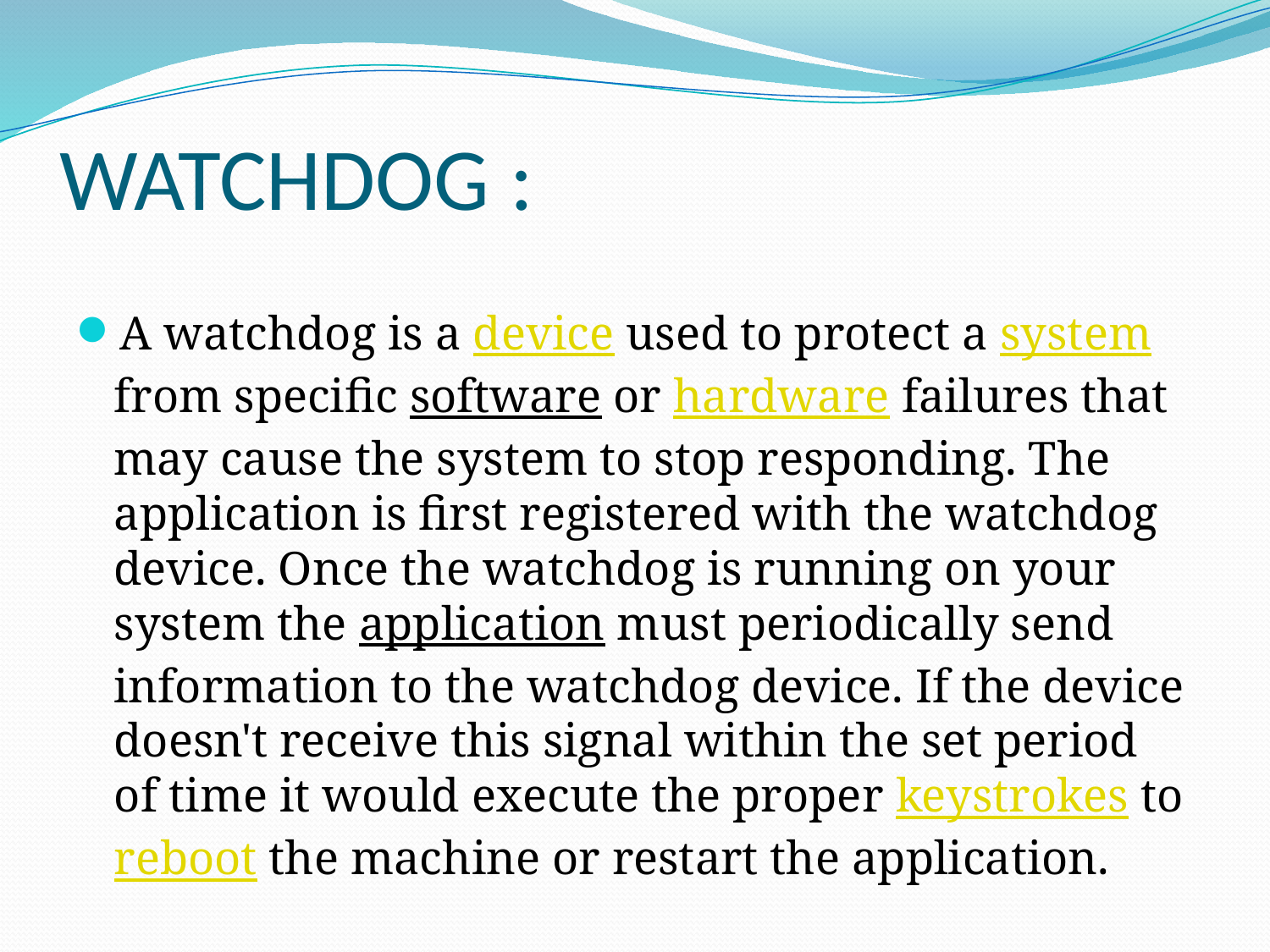

# WATCHDOG :
A watchdog is a device used to protect a system from specific software or hardware failures that may cause the system to stop responding. The application is first registered with the watchdog device. Once the watchdog is running on your system the application must periodically send information to the watchdog device. If the device doesn't receive this signal within the set period of time it would execute the proper keystrokes to reboot the machine or restart the application.